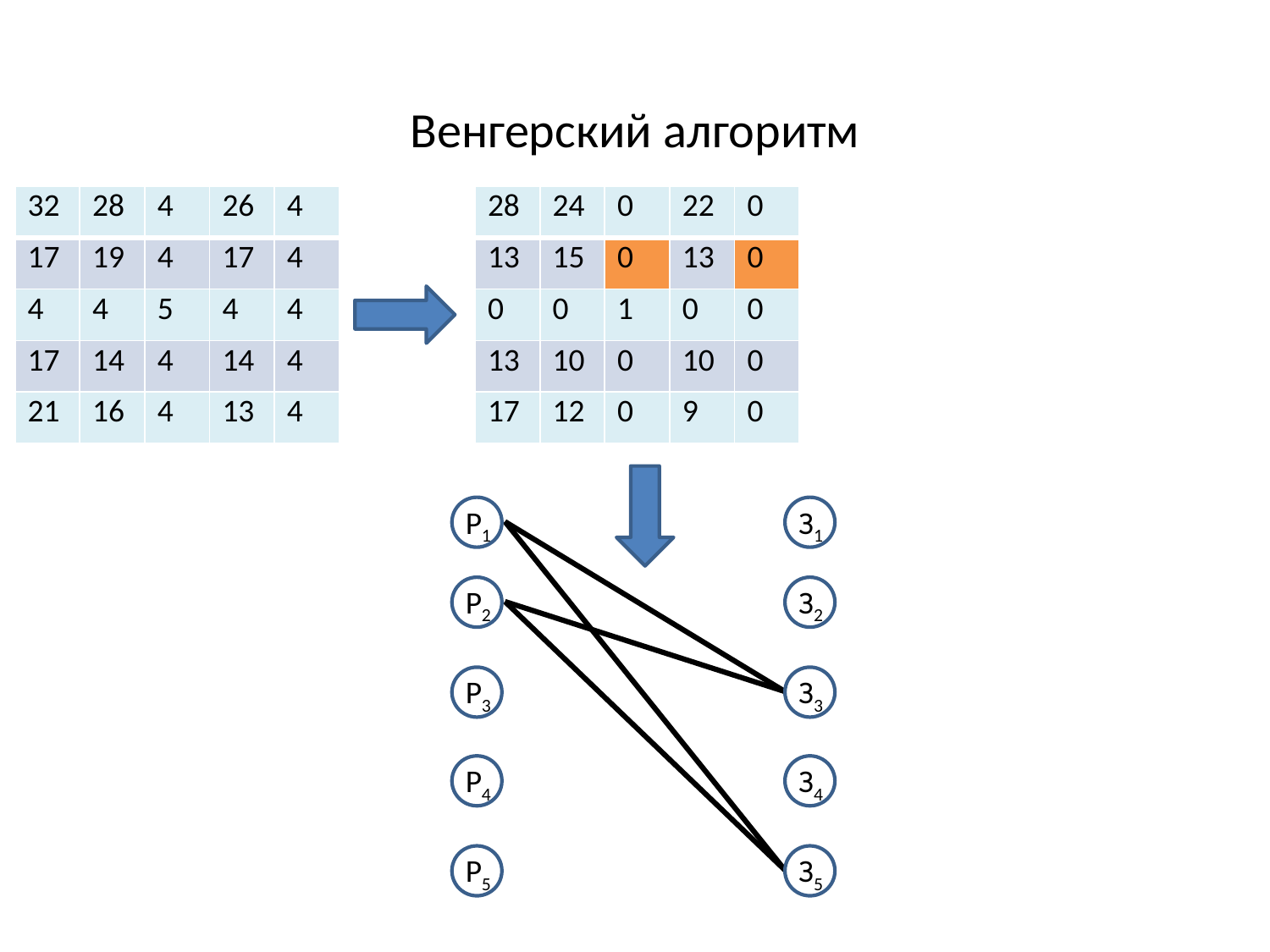

Венгерский алгоритм
| 32 | 28 | 4 | 26 | 4 |
| --- | --- | --- | --- | --- |
| 17 | 19 | 4 | 17 | 4 |
| 4 | 4 | 5 | 4 | 4 |
| 17 | 14 | 4 | 14 | 4 |
| 21 | 16 | 4 | 13 | 4 |
| 28 | 24 | 0 | 22 | 0 |
| --- | --- | --- | --- | --- |
| 13 | 15 | 0 | 13 | 0 |
| 0 | 0 | 1 | 0 | 0 |
| 13 | 10 | 0 | 10 | 0 |
| 17 | 12 | 0 | 9 | 0 |

Р1
З1

Р2
З2

Р3
З3

Р4
З4

Р5
З5